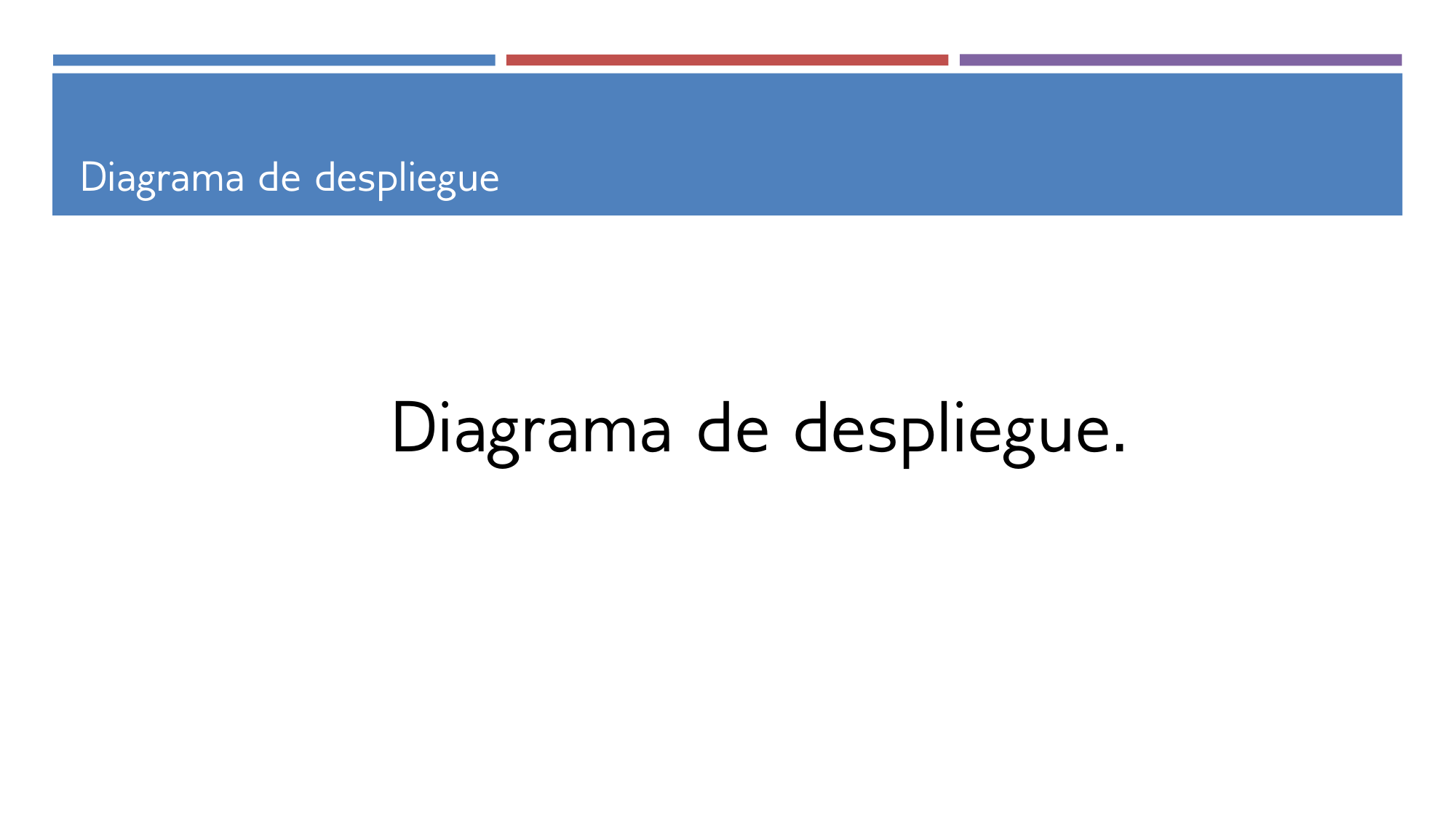

# Diagrama de despliegue
Diagrama de despliegue.